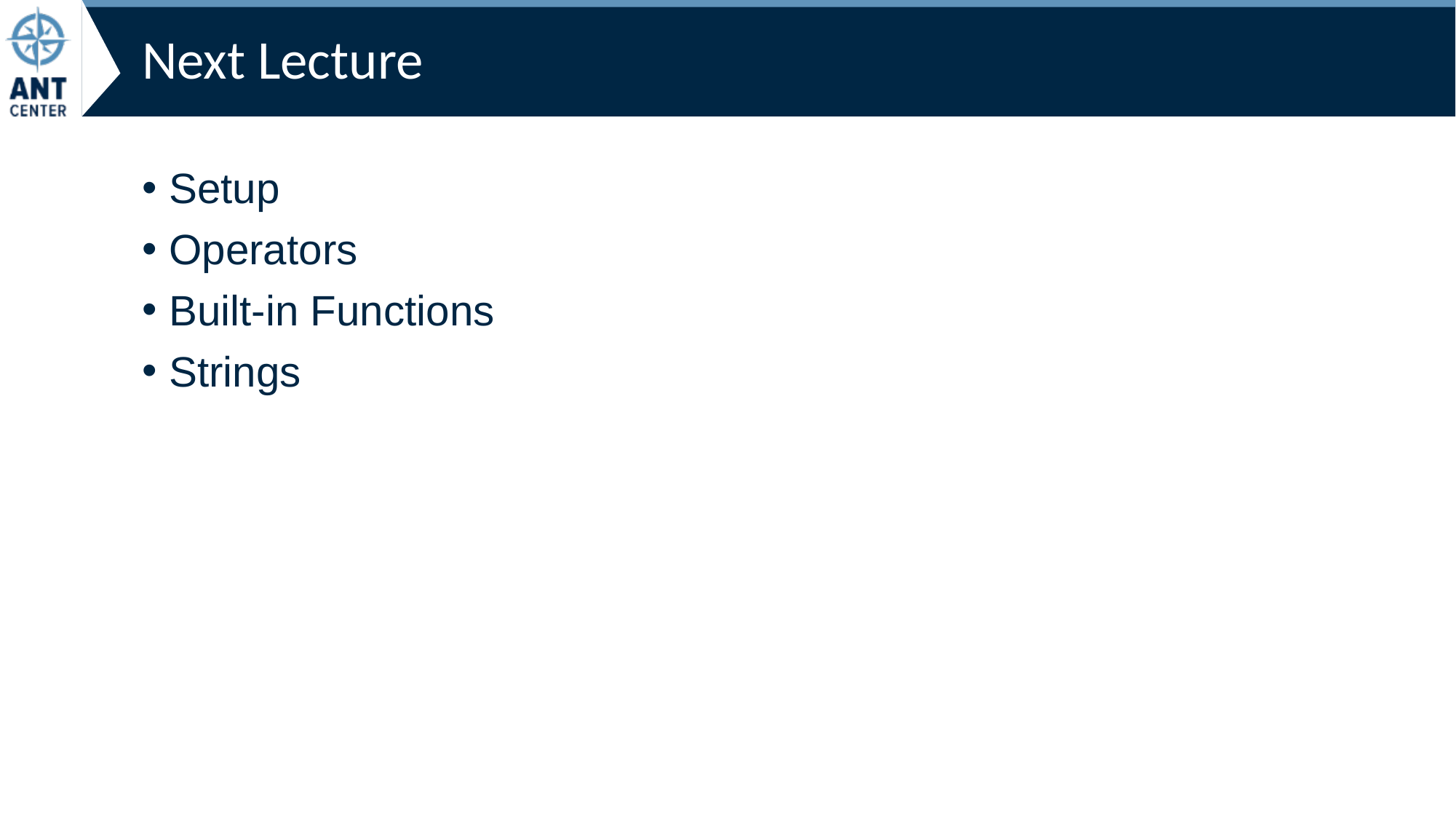

# Next Lecture
Setup
Operators
Built-in Functions
Strings